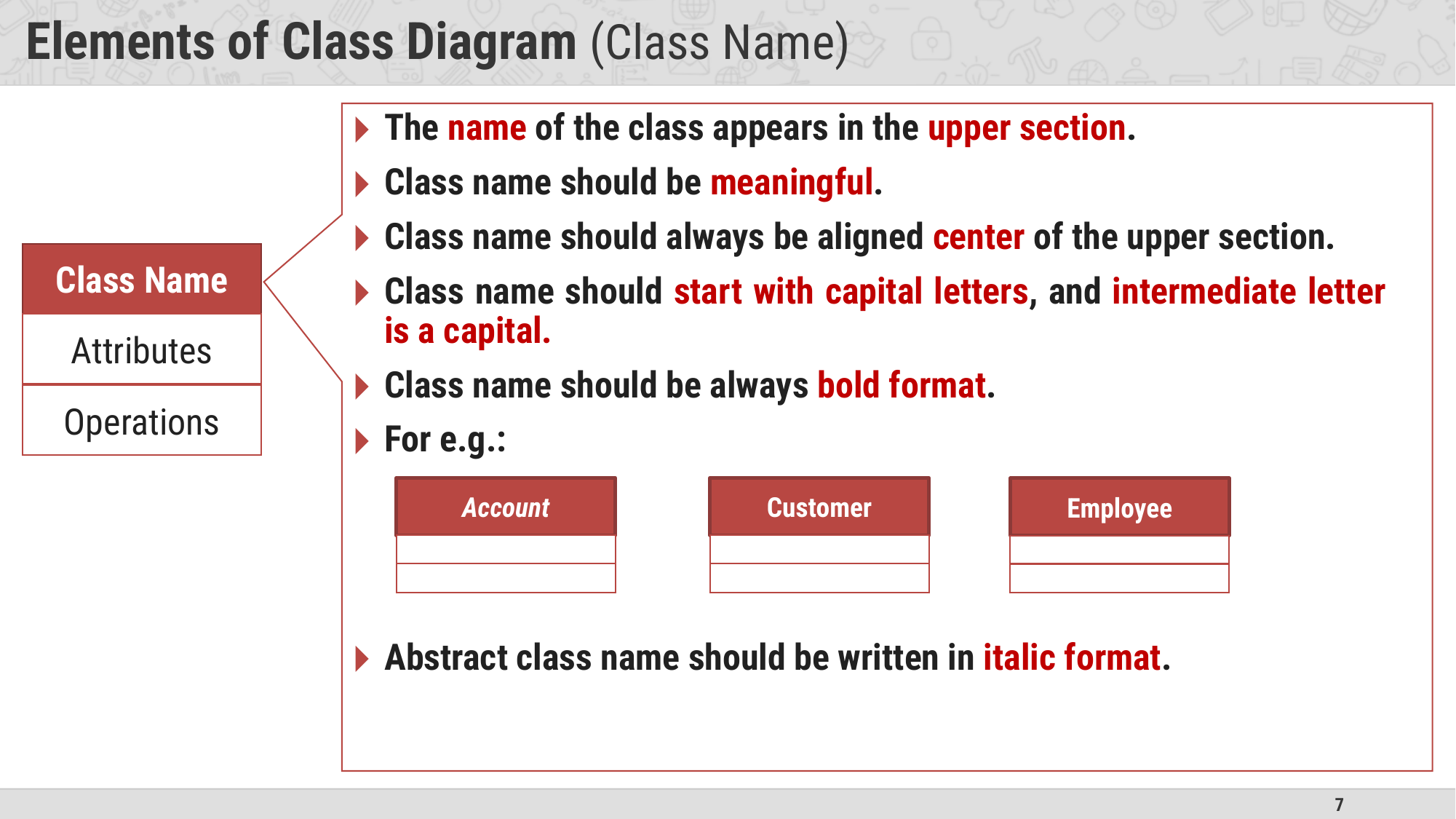

# Elements of Class Diagram (Class Name)

The name of the class appears in the upper section.
Class name should be meaningful.
Class name should always be aligned center of the upper section.
Class name should start with capital letters, and intermediate letter is a capital.
Class name should be always bold format.
For e.g.:

Abstract class name should be written in italic format.

Class Name
Attributes
Operations
Account

Customer

Employee